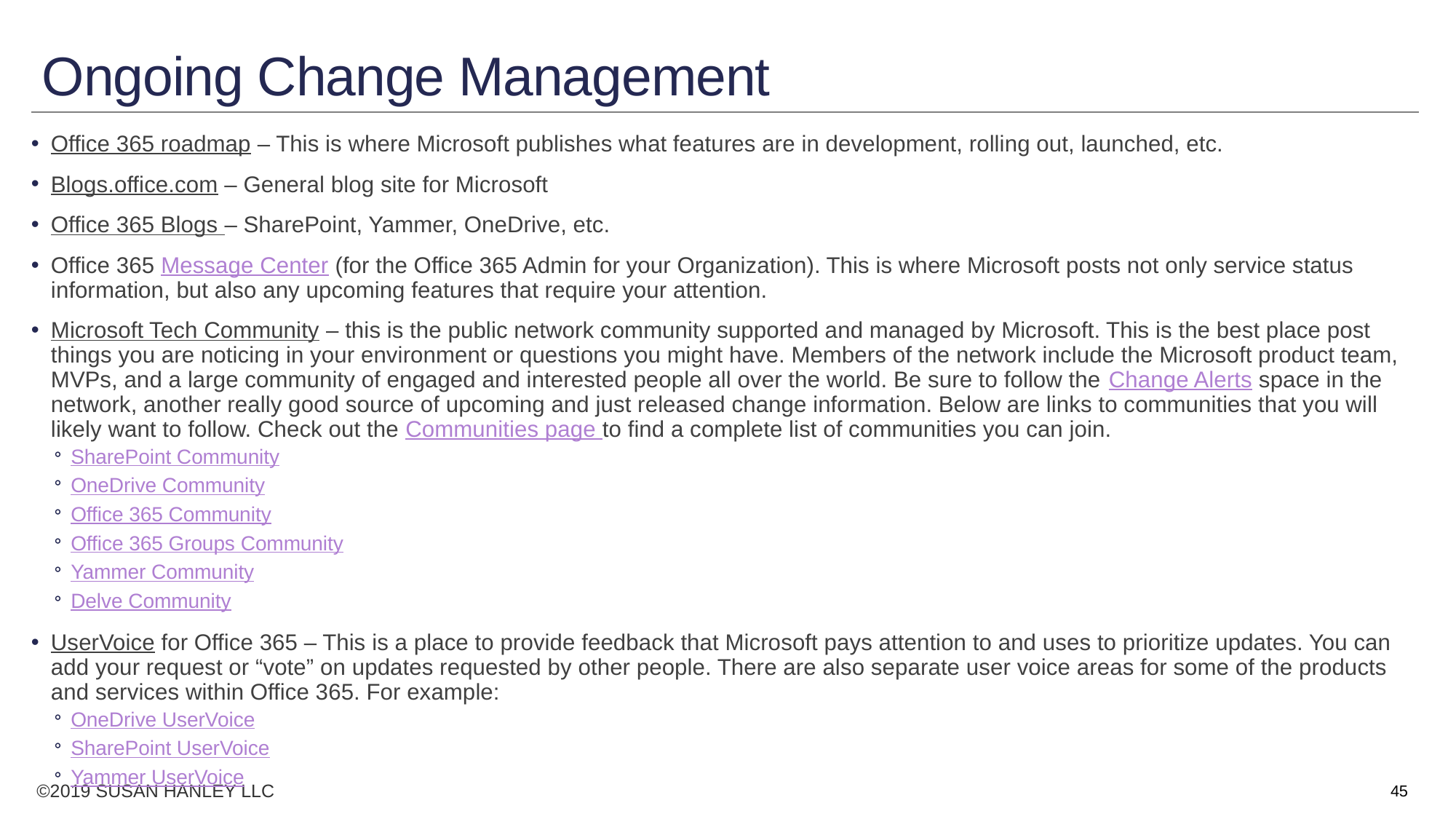

# Ongoing Change Management
Office 365 roadmap – This is where Microsoft publishes what features are in development, rolling out, launched, etc.
Blogs.office.com – General blog site for Microsoft
Office 365 Blogs – SharePoint, Yammer, OneDrive, etc.
Office 365 Message Center (for the Office 365 Admin for your Organization). This is where Microsoft posts not only service status information, but also any upcoming features that require your attention.
Microsoft Tech Community – this is the public network community supported and managed by Microsoft. This is the best place post things you are noticing in your environment or questions you might have. Members of the network include the Microsoft product team, MVPs, and a large community of engaged and interested people all over the world. Be sure to follow the Change Alerts space in the network, another really good source of upcoming and just released change information. Below are links to communities that you will likely want to follow. Check out the Communities page to find a complete list of communities you can join.
SharePoint Community
OneDrive Community
Office 365 Community
Office 365 Groups Community
Yammer Community
Delve Community
UserVoice for Office 365 – This is a place to provide feedback that Microsoft pays attention to and uses to prioritize updates. You can add your request or “vote” on updates requested by other people. There are also separate user voice areas for some of the products and services within Office 365. For example:
OneDrive UserVoice
SharePoint UserVoice
Yammer UserVoice
45